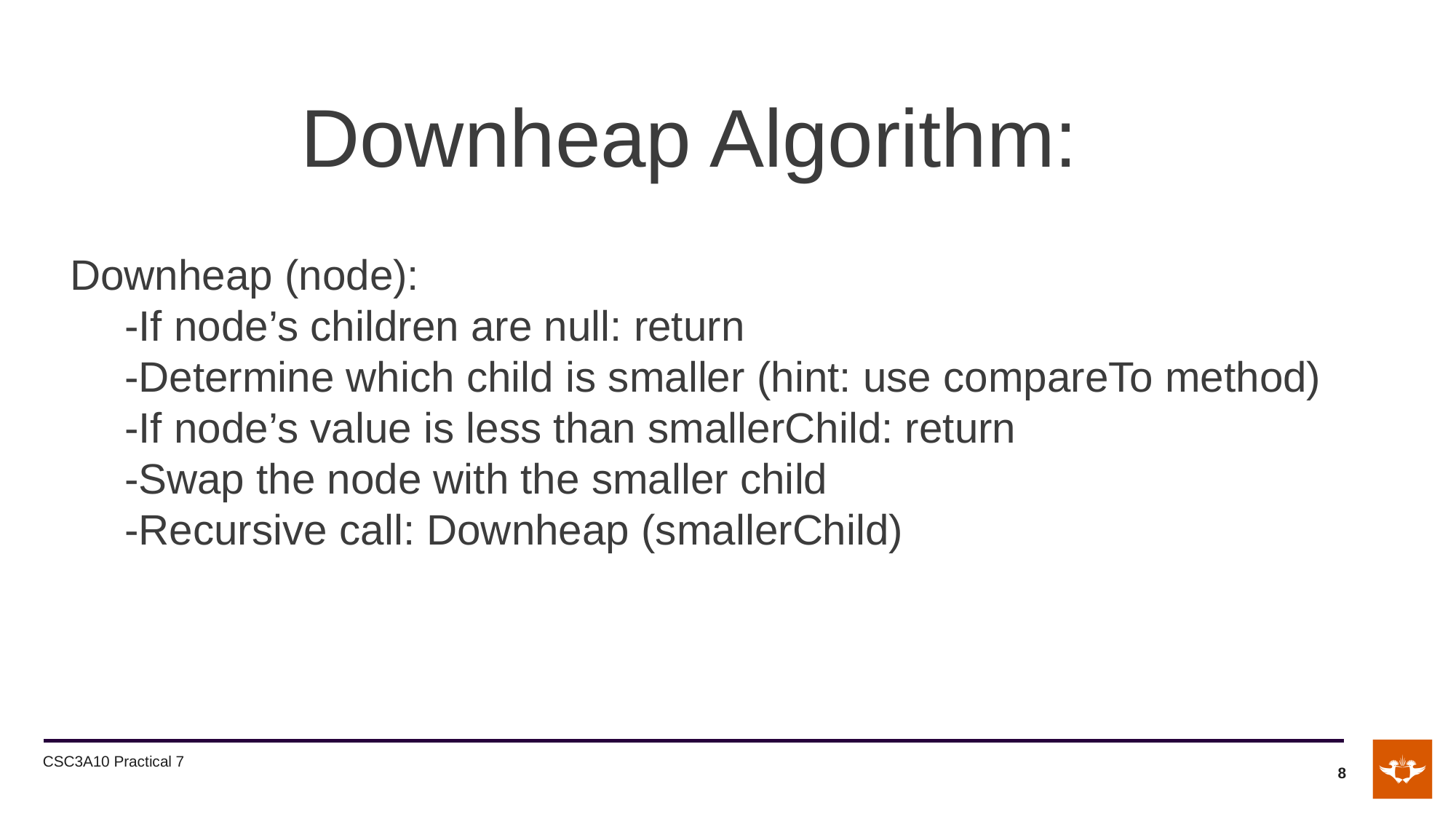

Downheap Algorithm:
Downheap (node):
-If node’s children are null: return
-Determine which child is smaller (hint: use compareTo method)
-If node’s value is less than smallerChild: return
-Swap the node with the smaller child
-Recursive call: Downheap (smallerChild)
CSC3A10 Practical 7